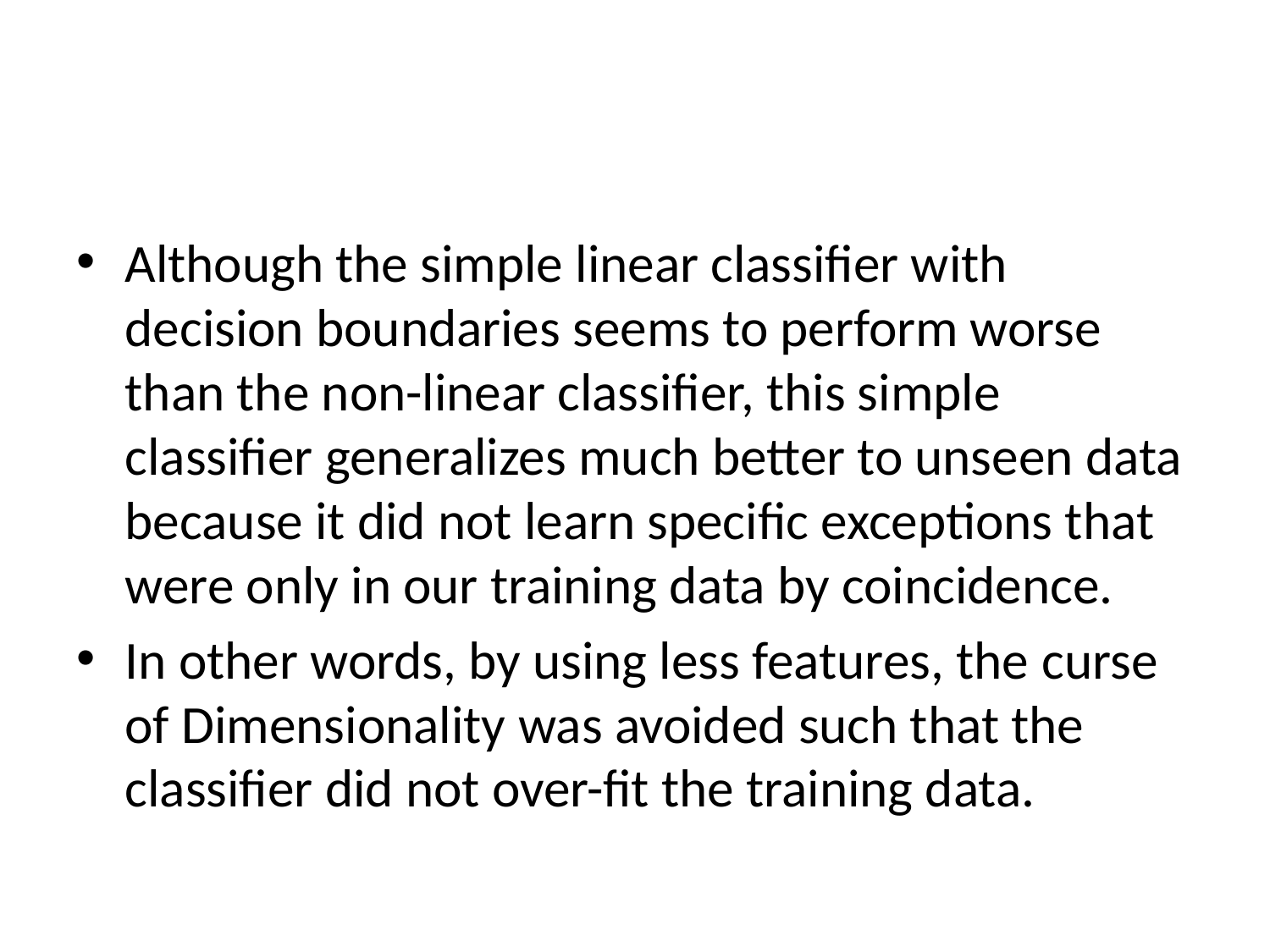

#
Although the simple linear classifier with decision boundaries seems to perform worse than the non-linear classifier, this simple classifier generalizes much better to unseen data because it did not learn specific exceptions that were only in our training data by coincidence.
In other words, by using less features, the curse of Dimensionality was avoided such that the classifier did not over-fit the training data.